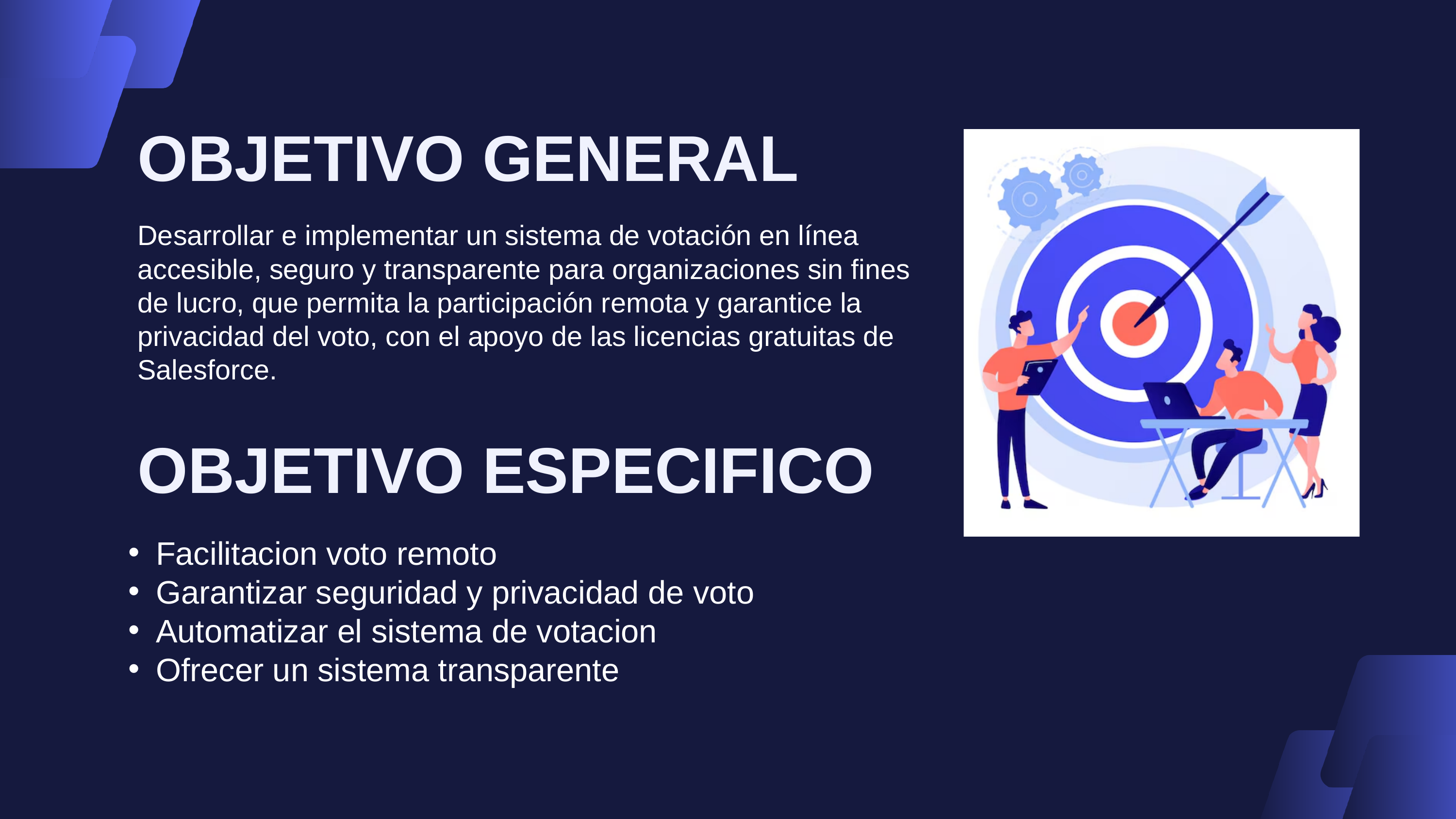

OBJETIVO GENERAL
Desarrollar e implementar un sistema de votación en línea accesible, seguro y transparente para organizaciones sin fines de lucro, que permita la participación remota y garantice la privacidad del voto, con el apoyo de las licencias gratuitas de Salesforce.
OBJETIVO ESPECIFICO
Facilitacion voto remoto
Garantizar seguridad y privacidad de voto
Automatizar el sistema de votacion
Ofrecer un sistema transparente